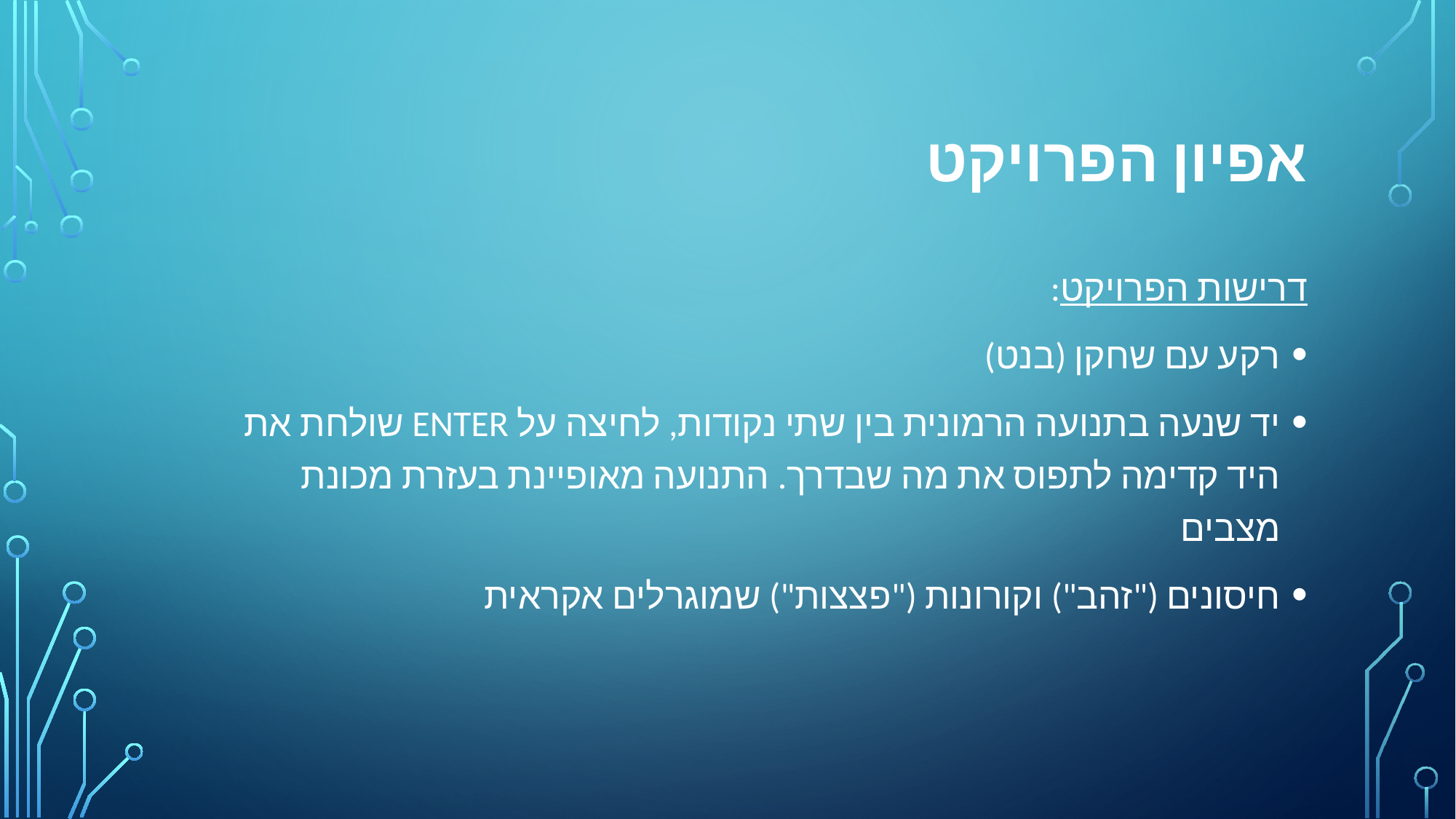

# אפיון הפרויקט
דרישות הפרויקט:
רקע עם שחקן (בנט)
יד שנעה בתנועה הרמונית בין שתי נקודות, לחיצה על ENTER שולחת את היד קדימה לתפוס את מה שבדרך. התנועה מאופיינת בעזרת מכונת מצבים
חיסונים ("זהב") וקורונות ("פצצות") שמוגרלים אקראית